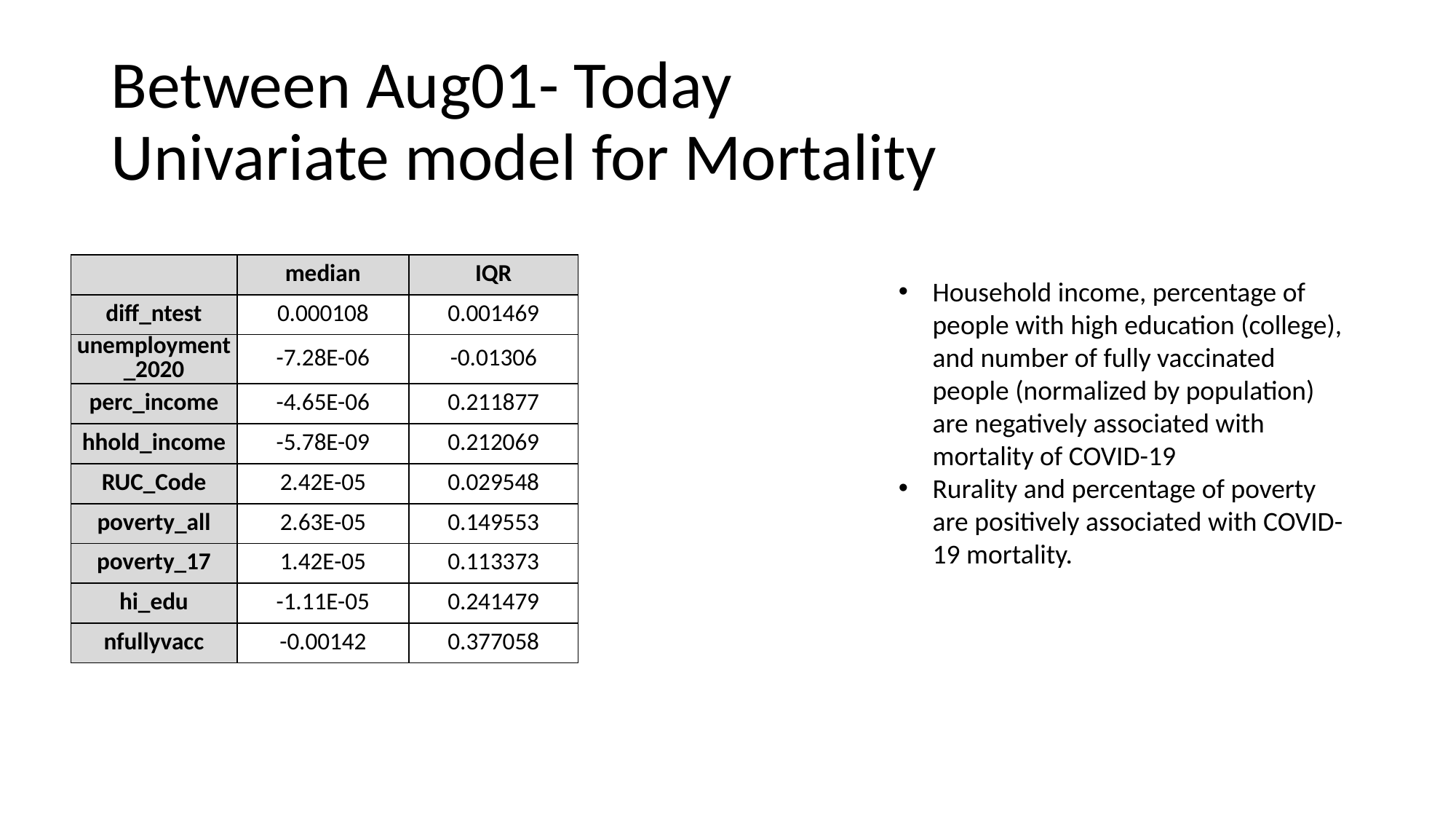

# Between Aug01- Today Univariate model for Mortality
|  | median | IQR |
| --- | --- | --- |
| diff\_ntest | 0.000108 | 0.001469 |
| unemployment\_2020 | -7.28E-06 | -0.01306 |
| perc\_income | -4.65E-06 | 0.211877 |
| hhold\_income | -5.78E-09 | 0.212069 |
| RUC\_Code | 2.42E-05 | 0.029548 |
| poverty\_all | 2.63E-05 | 0.149553 |
| poverty\_17 | 1.42E-05 | 0.113373 |
| hi\_edu | -1.11E-05 | 0.241479 |
| nfullyvacc | -0.00142 | 0.377058 |
Household income, percentage of people with high education (college), and number of fully vaccinated people (normalized by population) are negatively associated with mortality of COVID-19
Rurality and percentage of poverty are positively associated with COVID-19 mortality.